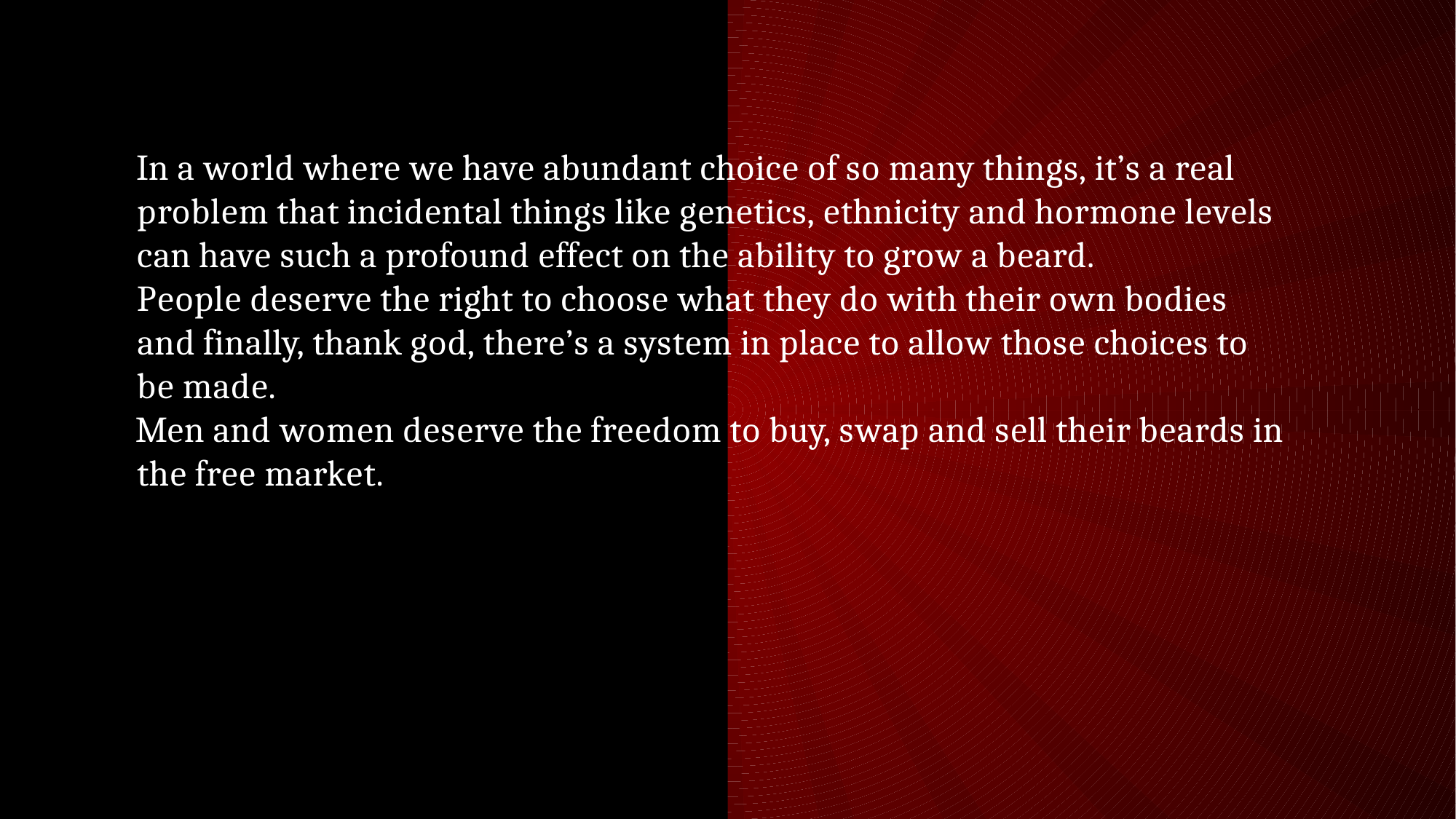

In a world where we have abundant choice of so many things, it’s a real problem that incidental things like genetics, ethnicity and hormone levels can have such a profound effect on the ability to grow a beard.
People deserve the right to choose what they do with their own bodies and finally, thank god, there’s a system in place to allow those choices to be made.
Men and women deserve the freedom to buy, swap and sell their beards in the free market.